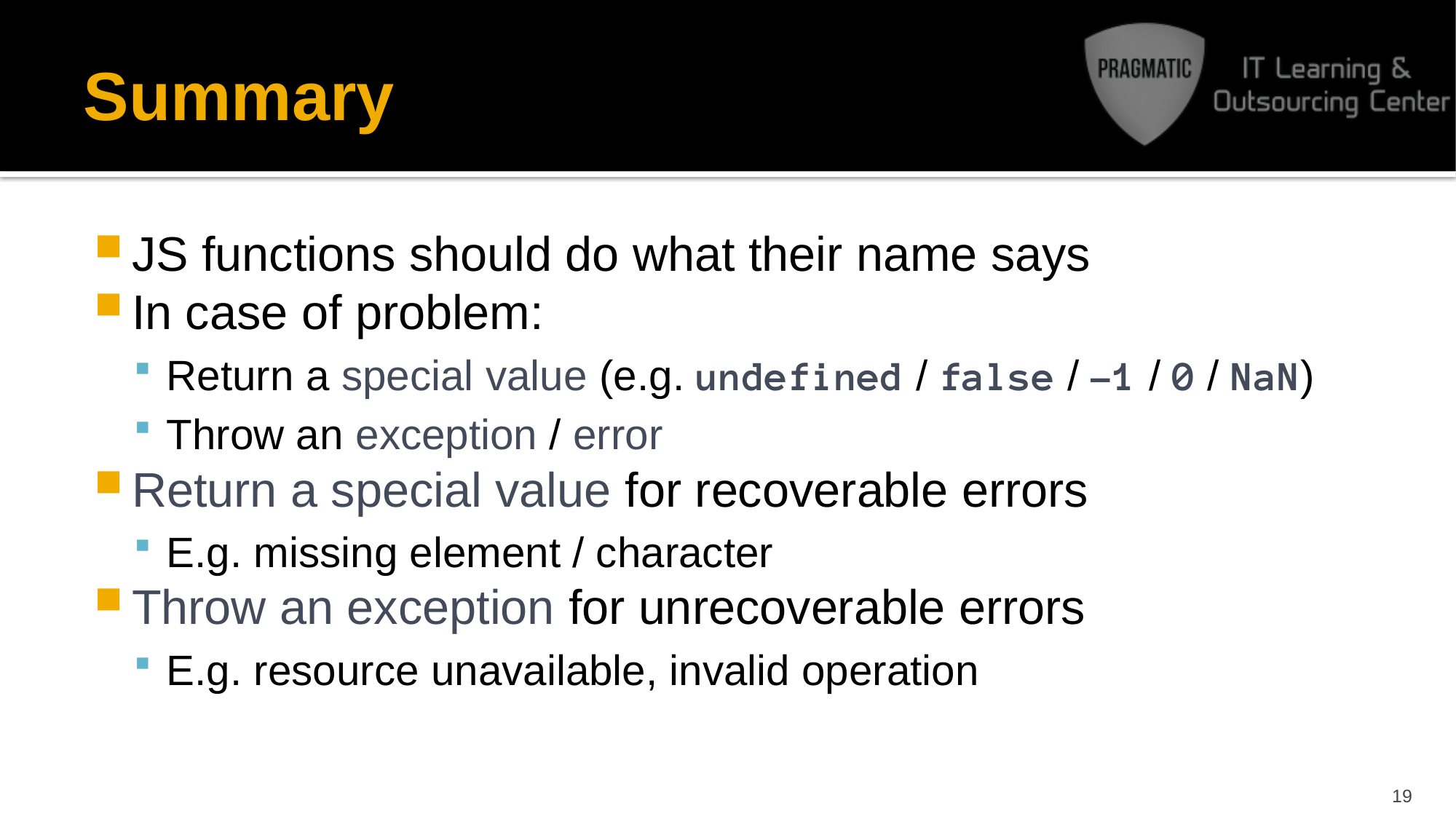

# Summary
JS functions should do what their name says
In case of problem:
Return a special value (e.g. undefined / false / -1 / 0 / NaN)
Throw an exception / error
Return a special value for recoverable errors
E.g. missing element / character
Throw an exception for unrecoverable errors
E.g. resource unavailable, invalid operation

19